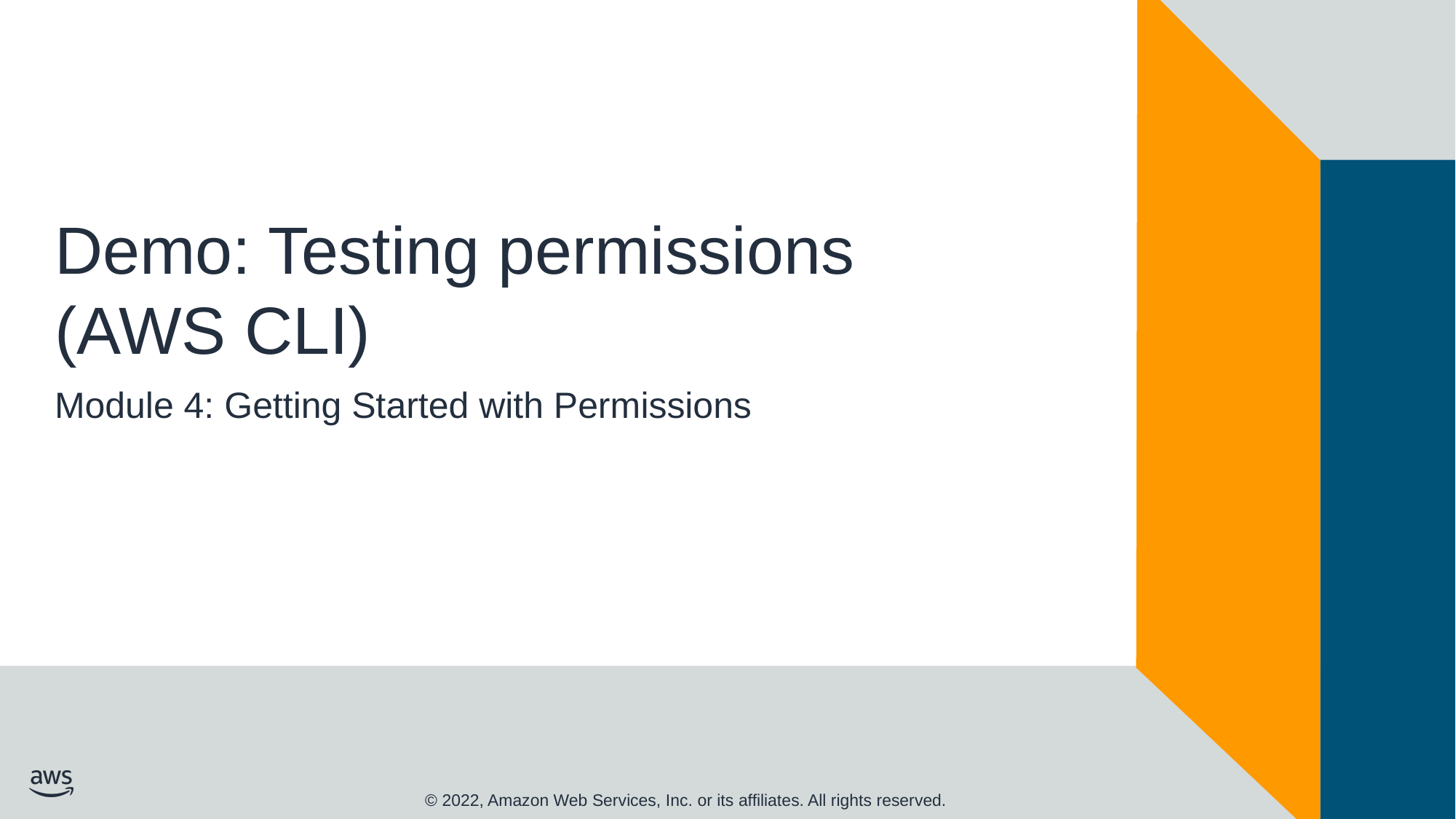

# Demo: Testing permissions (AWS CLI)
Module 4: Getting Started with Permissions